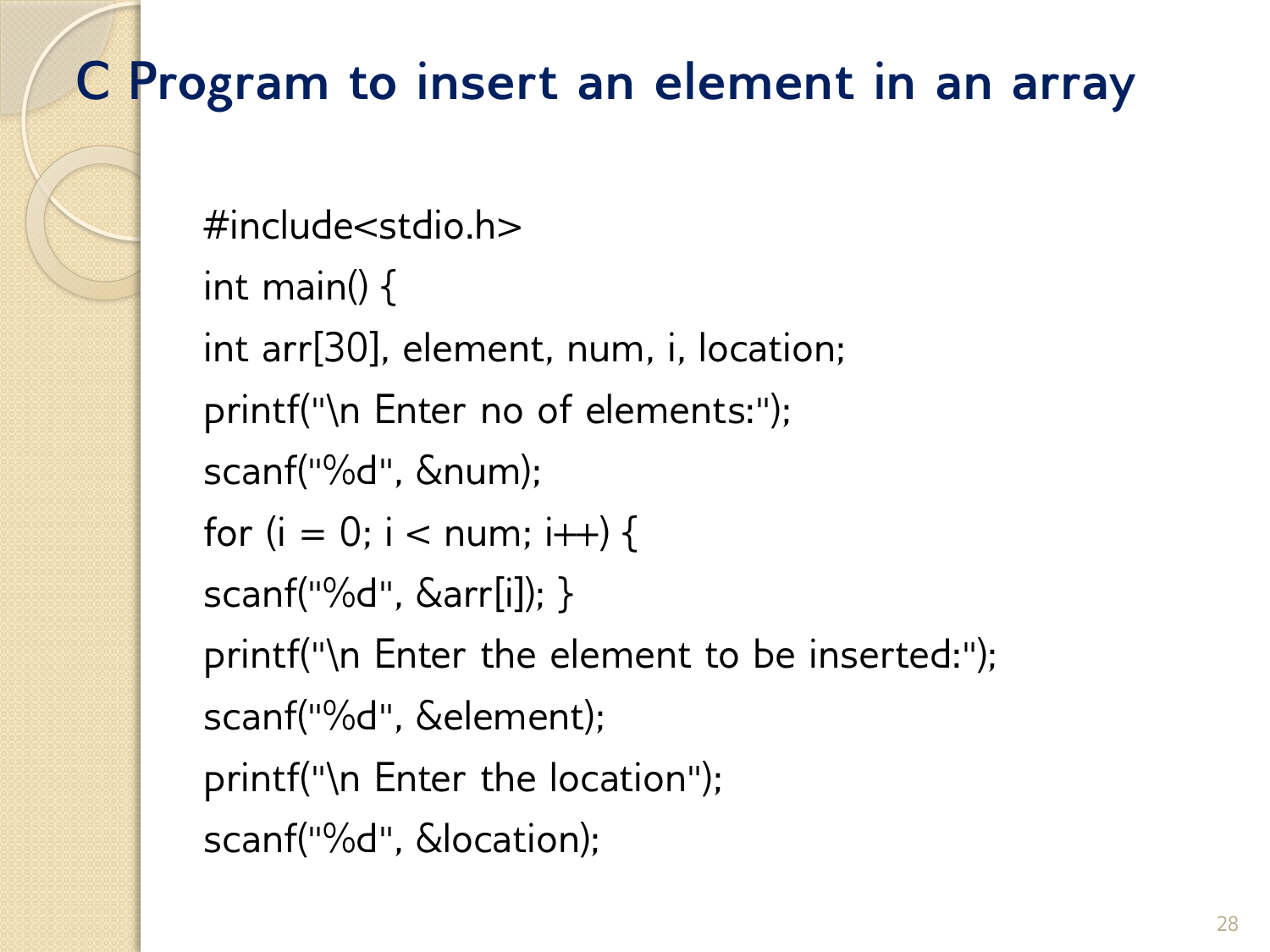

# C Program to insert an element in an array
#include<stdio.h>
int main() {
int arr[30], element, num, i, location;
printf("\n Enter no of elements:");
scanf("%d", &num);
for (i = 0; i < num; i++) {
scanf("%d", &arr[i]); }
printf("\n Enter the element to be inserted:");
scanf("%d", &element);
printf("\n Enter the location");
scanf("%d", &location);
28